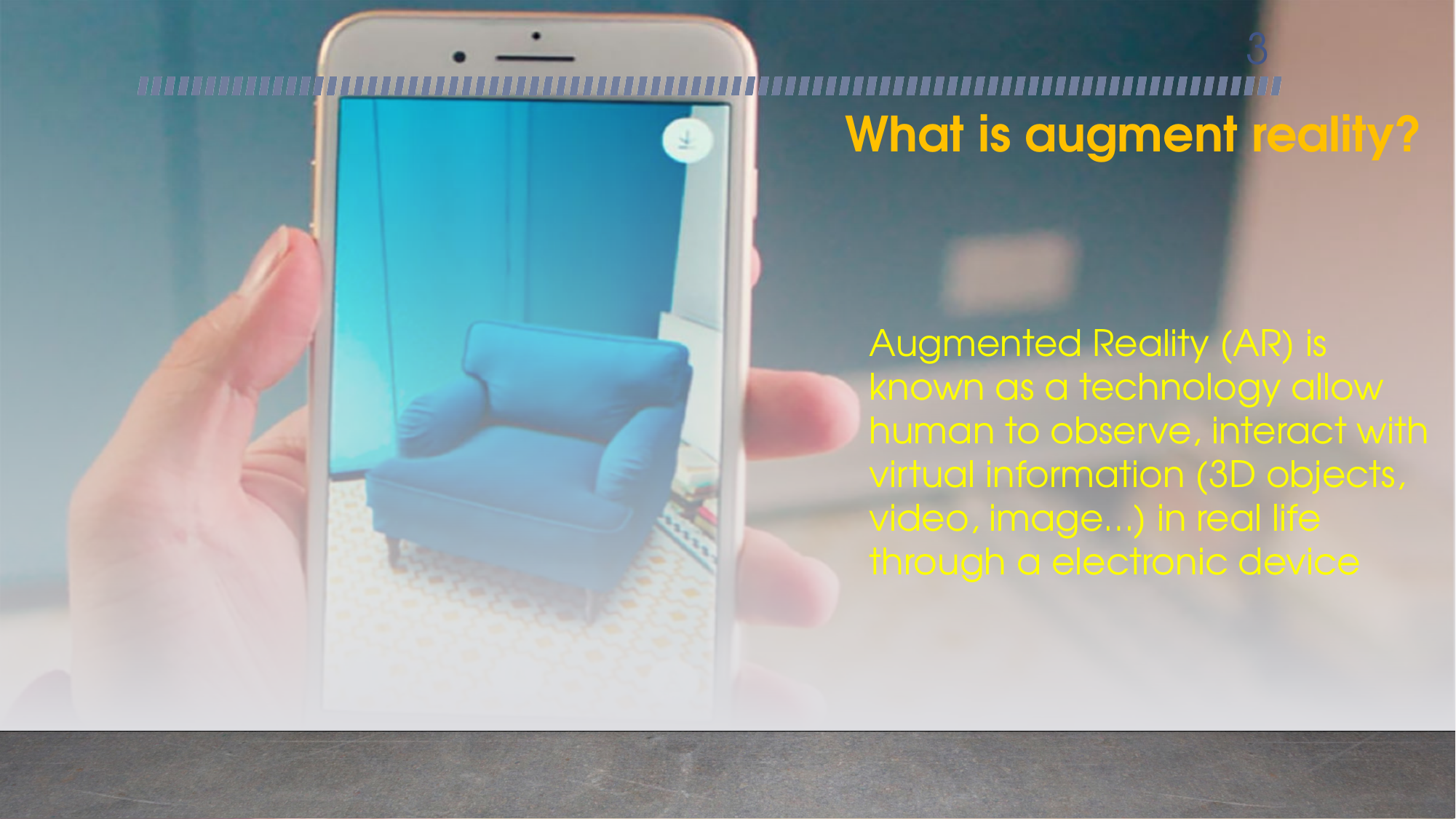

3
# What is augment reality?
Augmented Reality (AR) is known as a technology allow human to observe, interact with virtual information (3D objects, video, image…) in real life through a electronic device